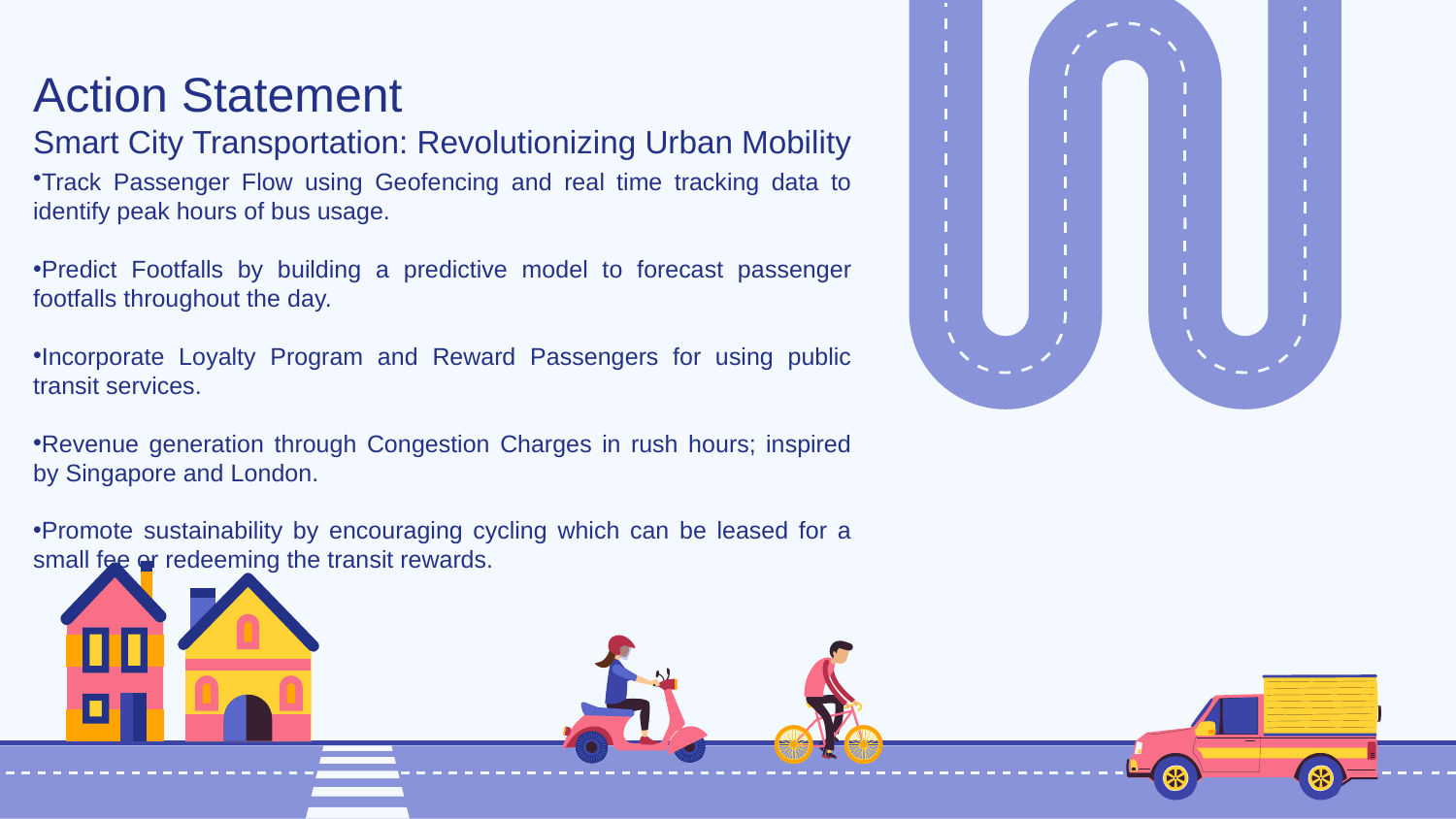

# Action Statement Smart City Transportation: Revolutionizing Urban Mobility

Track Passenger Flow using Geofencing and real time tracking data to identify peak hours of bus usage.

Predict Footfalls by building a predictive model to forecast passenger footfalls throughout the day.

Incorporate Loyalty Program and Reward Passengers for using public transit services.

Revenue generation through Congestion Charges in rush hours; inspired by Singapore and London.

Promote sustainability by encouraging cycling which can be leased for a small fee or redeeming the transit rewards.